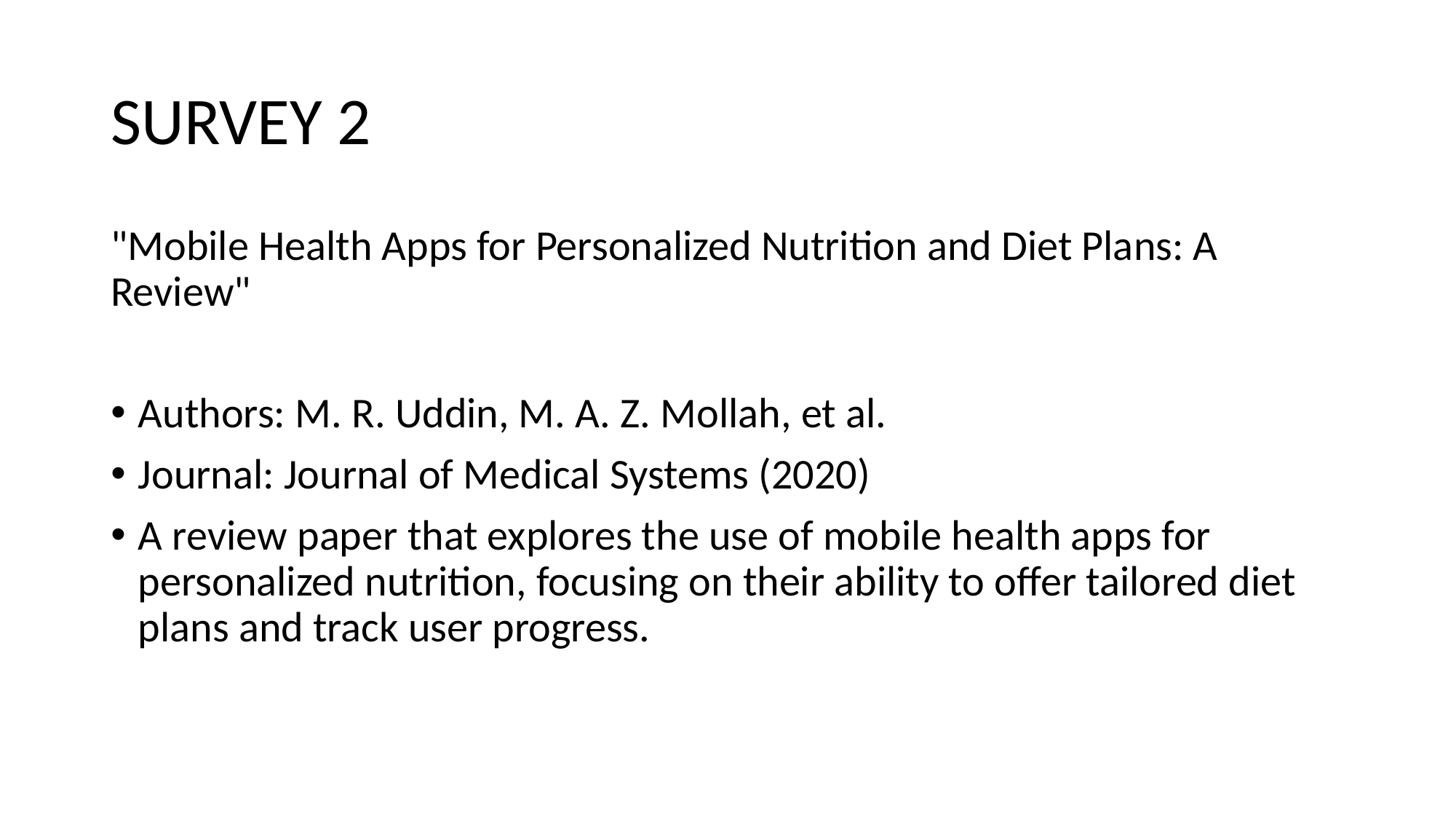

# SURVEY 2
"Mobile Health Apps for Personalized Nutrition and Diet Plans: A Review"

Authors: M. R. Uddin, M. A. Z. Mollah, et al.
Journal: Journal of Medical Systems (2020)
A review paper that explores the use of mobile health apps for personalized nutrition, focusing on their ability to offer tailored diet plans and track user progress.